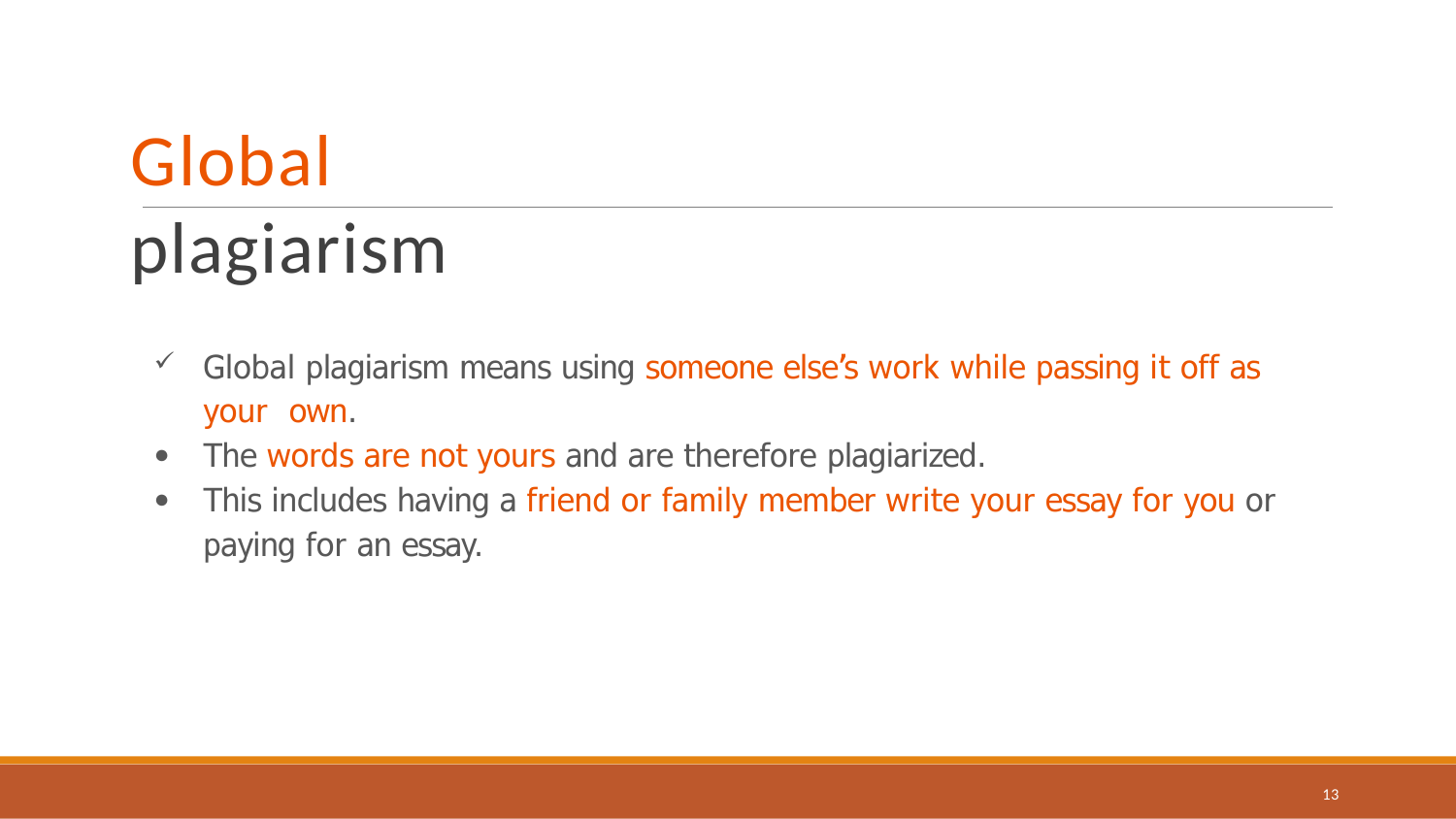

# Global plagiarism
Global plagiarism means using someone else’s work while passing it off as your  own.
The words are not yours and are therefore plagiarized.
This includes having a friend or family member write your essay for you or
paying for an essay.
13